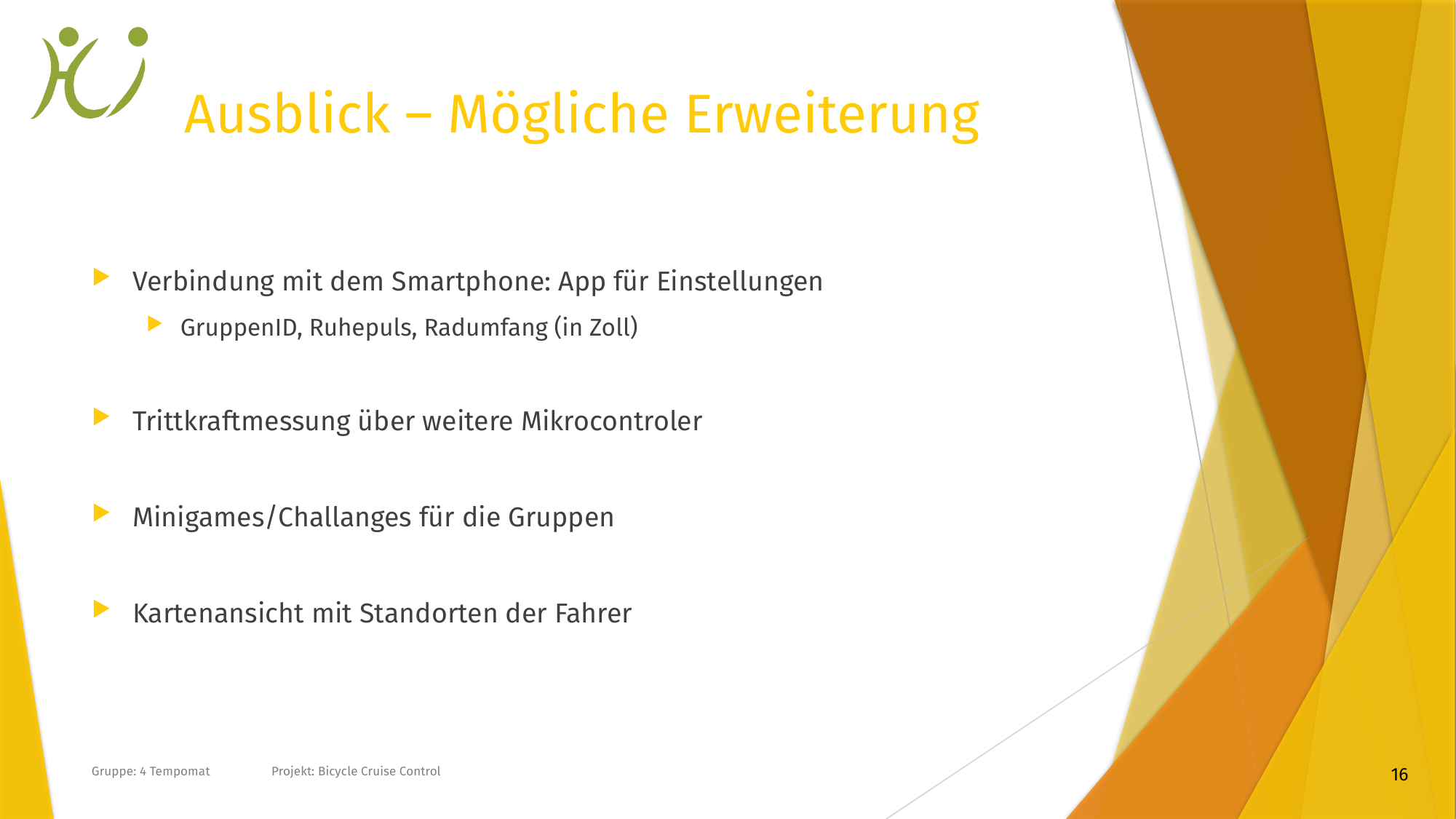

# Ausblick – Mögliche Erweiterung
Verbindung mit dem Smartphone: App für Einstellungen
GruppenID, Ruhepuls, Radumfang (in Zoll)

Trittkraftmessung über weitere Mikrocontroler

Minigames/Challanges für die Gruppen

Kartenansicht mit Standorten der Fahrer